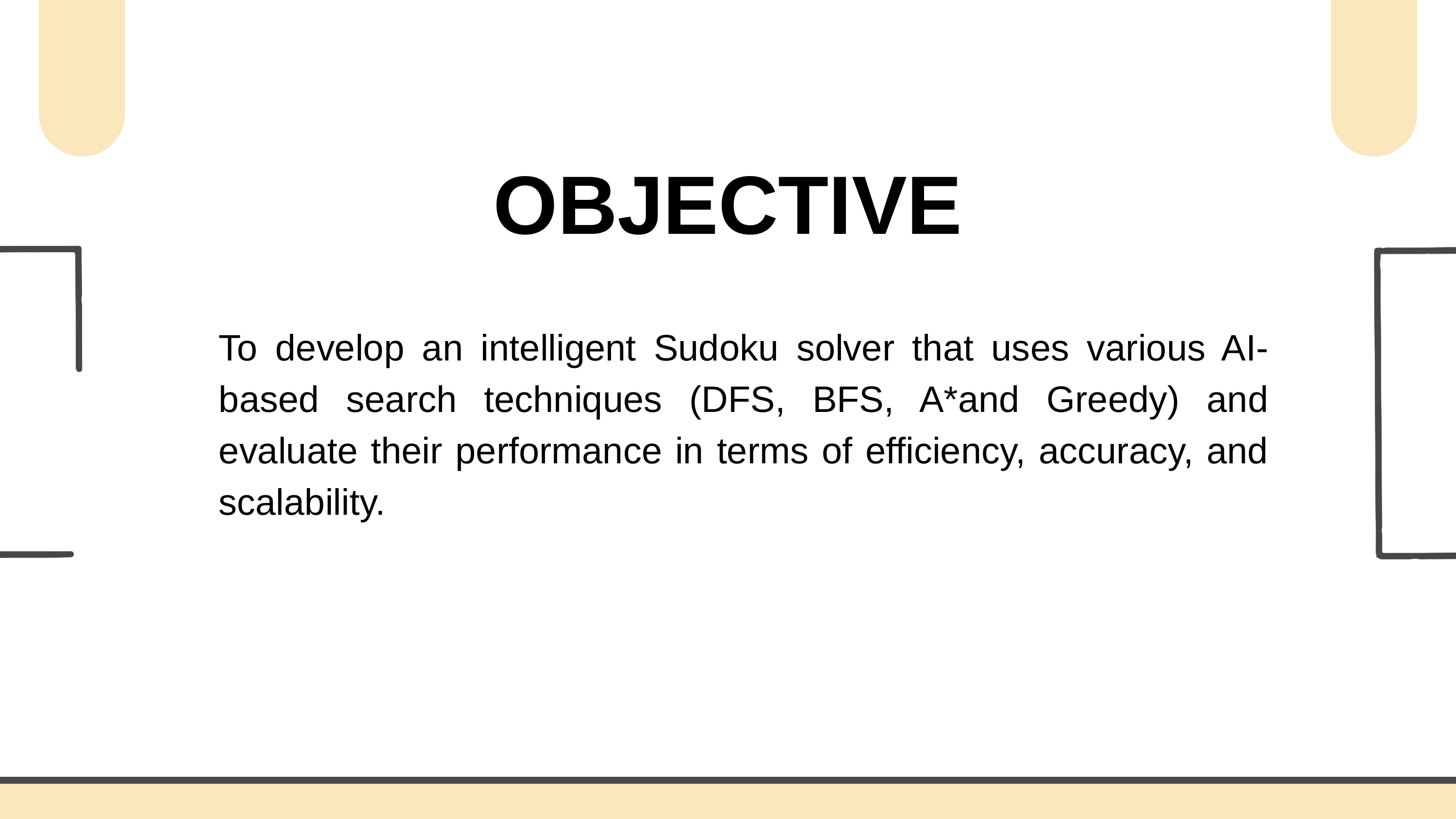

OBJECTIVE

To develop an intelligent Sudoku solver that uses various AI-based search techniques (DFS, BFS, A*and Greedy) and evaluate their performance in terms of efficiency, accuracy, and scalability.